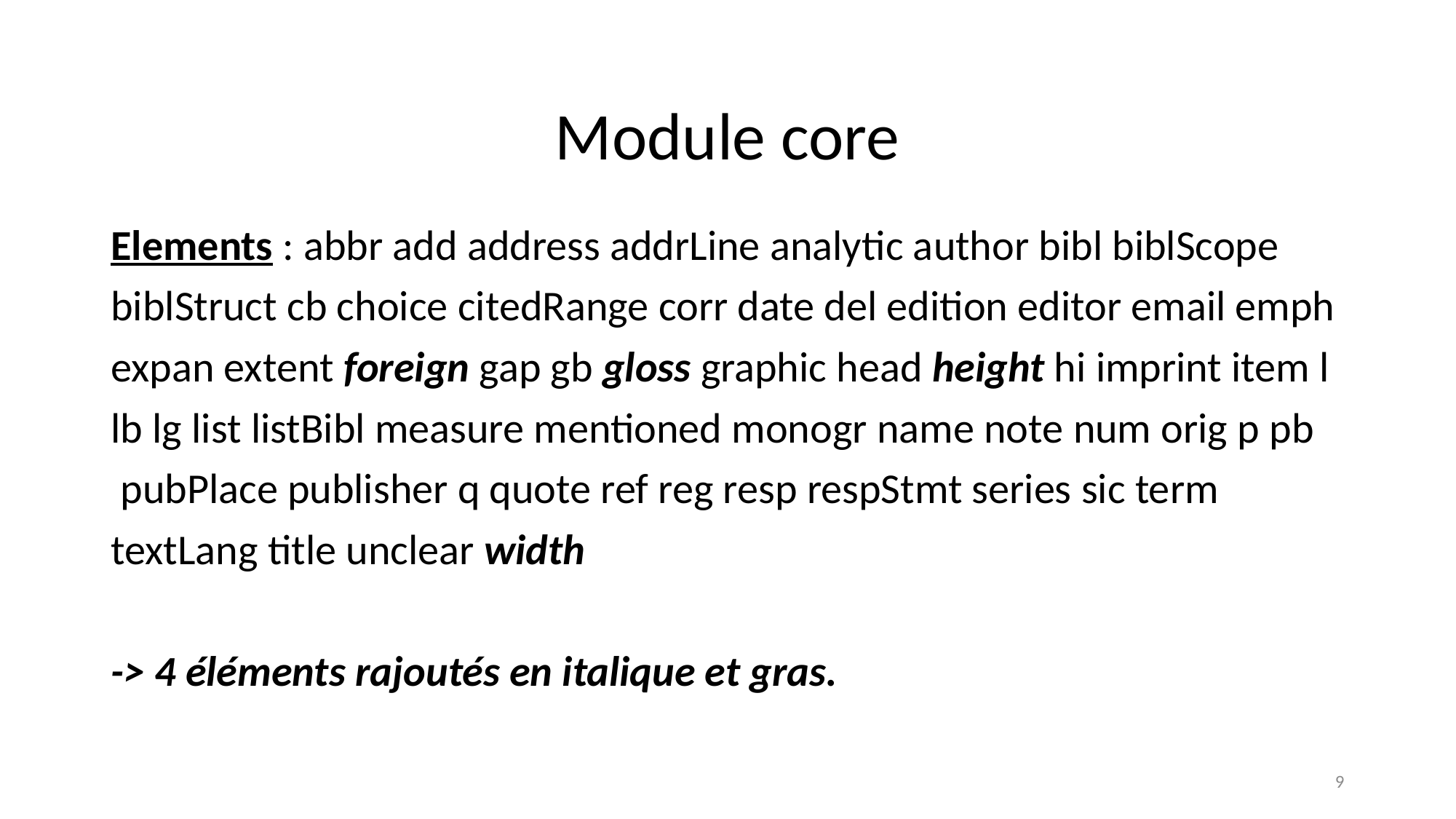

# Module core
Elements : abbr add address addrLine analytic author bibl biblScope
biblStruct cb choice citedRange corr date del edition editor email emph
expan extent foreign gap gb gloss graphic head height hi imprint item l
lb lg list listBibl measure mentioned monogr name note num orig p pb
 pubPlace publisher q quote ref reg resp respStmt series sic term
textLang title unclear width

-> 4 éléments rajoutés en italique et gras.

9